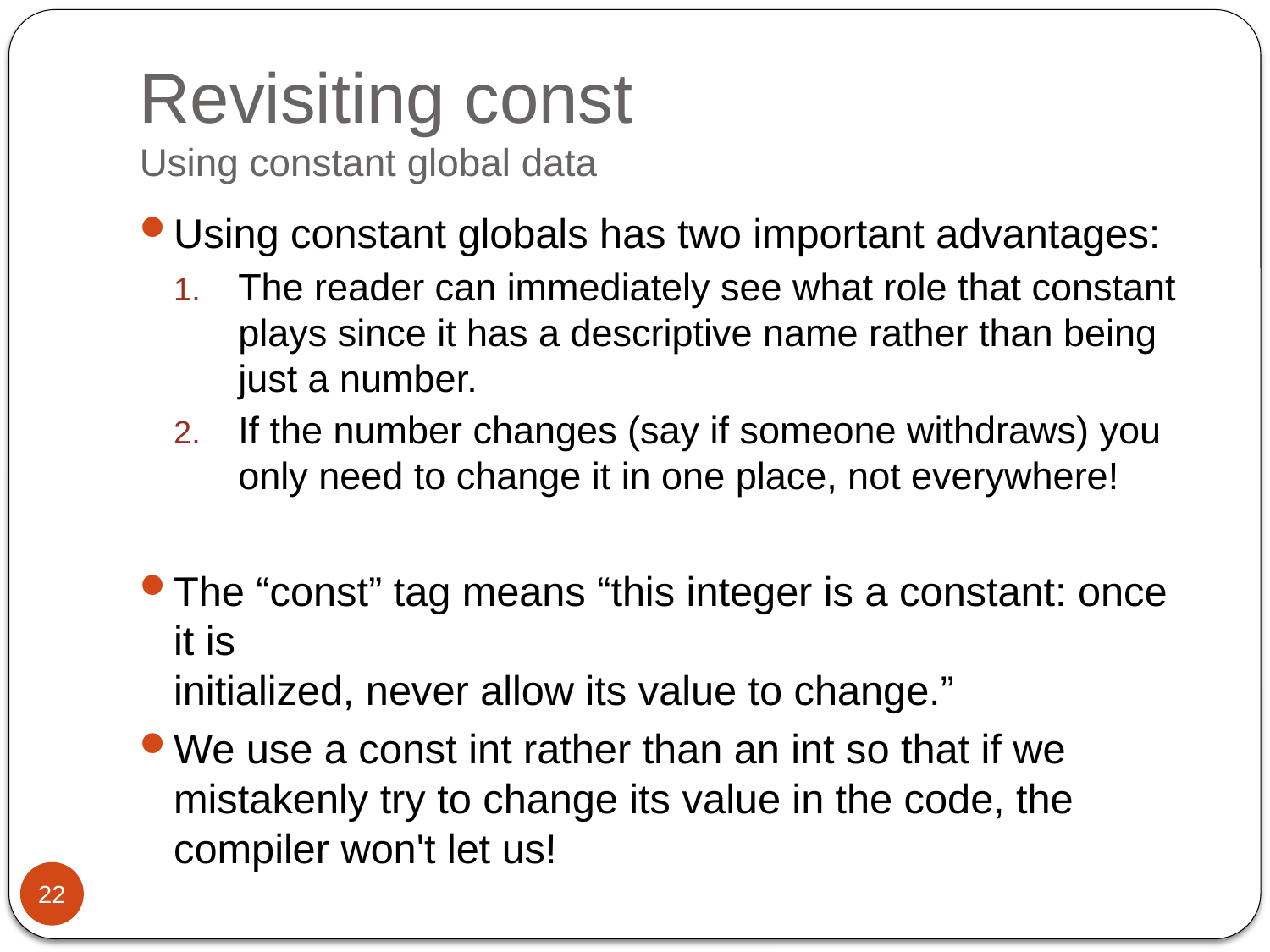

# Revisiting const Using constant global data
Using constant globals has two important advantages:
The reader can immediately see what role that constant plays since it has a descriptive name rather than being just a number.
If the number changes (say if someone withdraws) you only need to change it in one place, not everywhere!

The “const” tag means “this integer is a constant: once it is
initialized, never allow its value to change.”
We use a const int rather than an int so that if we mistakenly try to change its value in the code, the compiler won't let us!
22